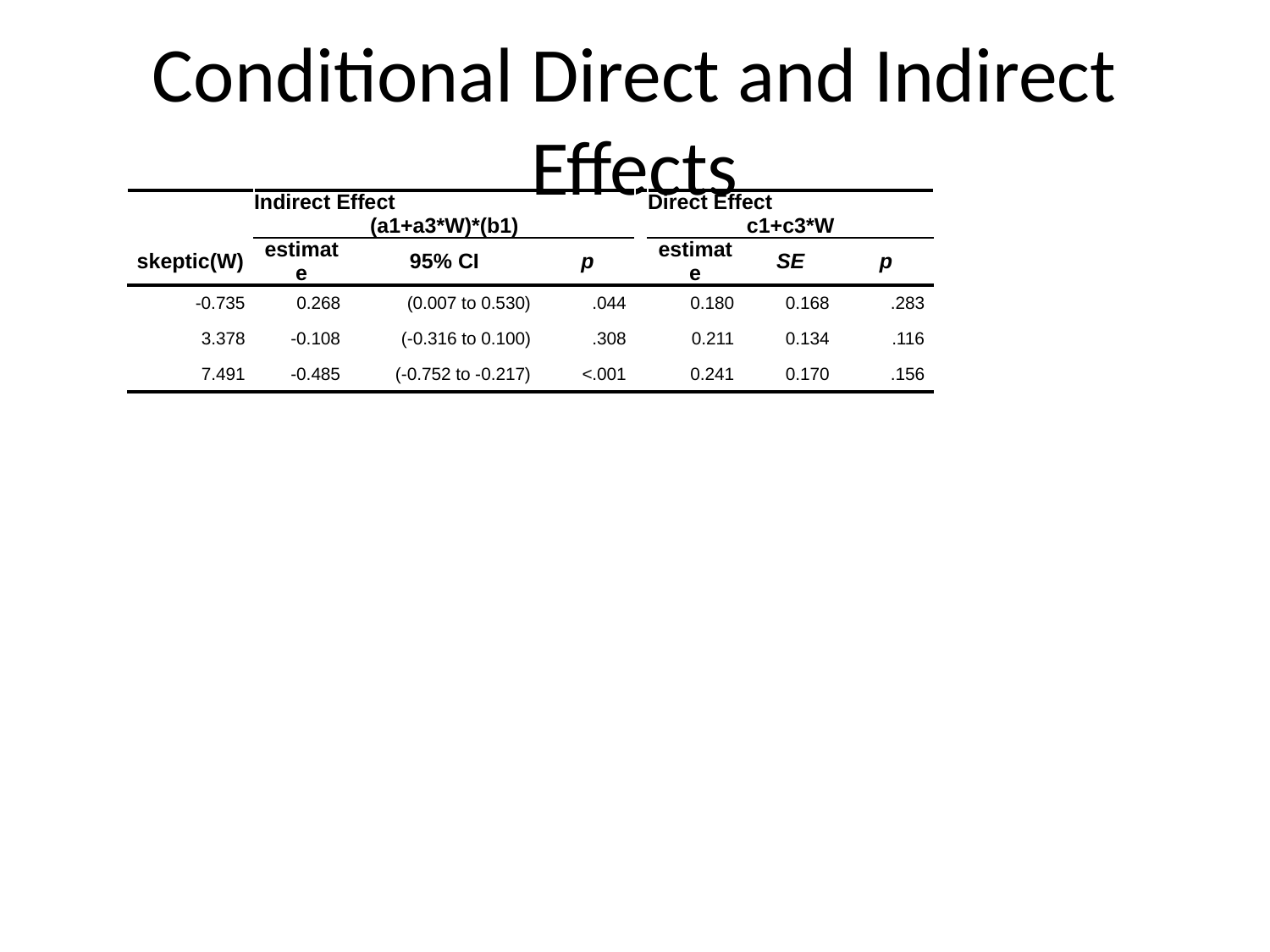

# Conditional Direct and Indirect Effects
|  | Indirect Effect (a1+a3\*W)\*(b1) | Indirect Effect (a1+a3\*W)\*(b1) | Indirect Effect (a1+a3\*W)\*(b1) |  | Direct Effect c1+c3\*W | Direct Effect c1+c3\*W | Direct Effect c1+c3\*W |
| --- | --- | --- | --- | --- | --- | --- | --- |
| skeptic(W) | estimate | 95% CI | p |  | estimate | SE | p |
| -0.735 | 0.268 | (0.007 to 0.530) | .044 |  | 0.180 | 0.168 | .283 |
| 3.378 | -0.108 | (-0.316 to 0.100) | .308 |  | 0.211 | 0.134 | .116 |
| 7.491 | -0.485 | (-0.752 to -0.217) | <.001 |  | 0.241 | 0.170 | .156 |